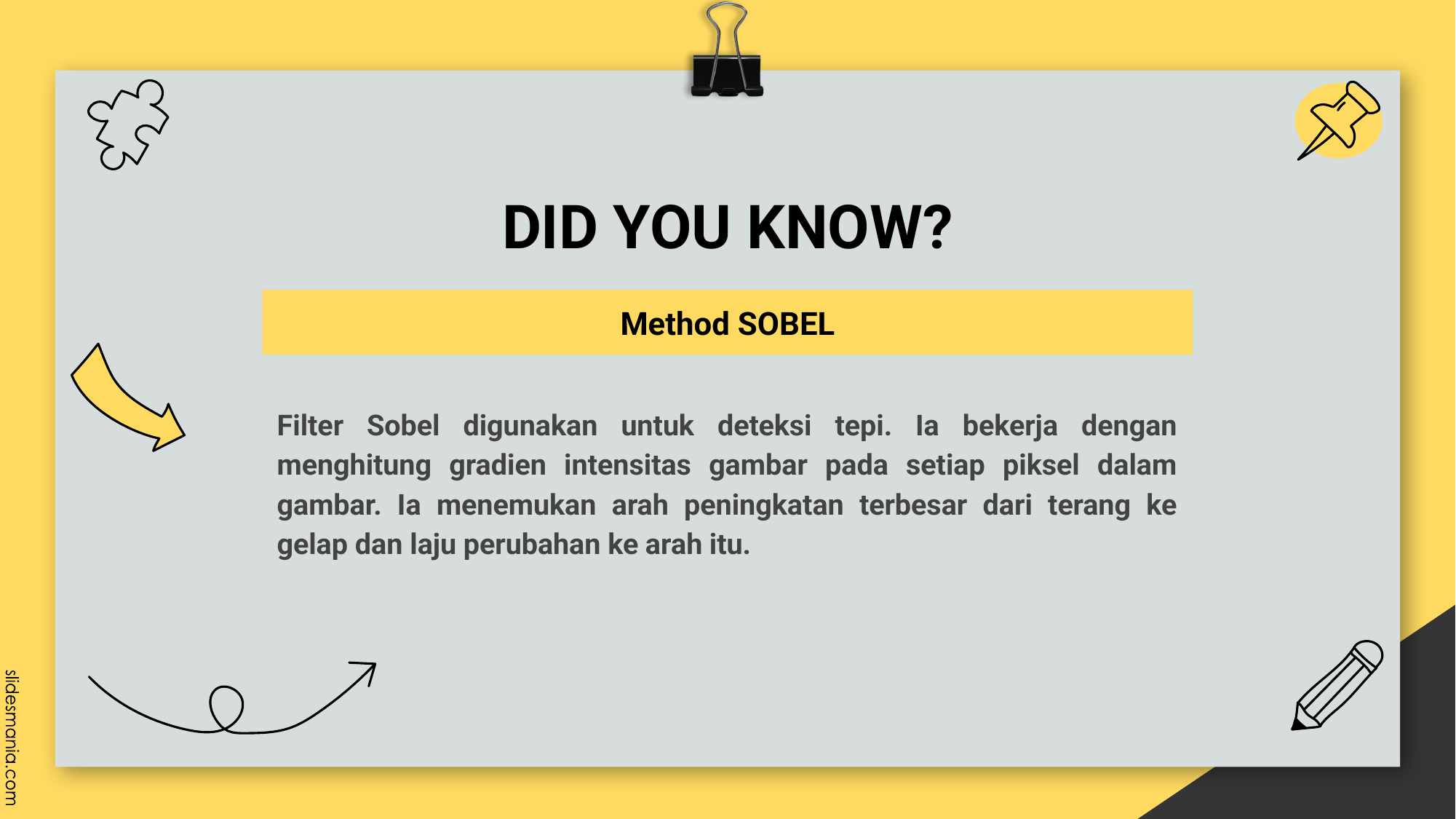

# DID YOU KNOW?
Method SOBEL
Filter Sobel digunakan untuk deteksi tepi. Ia bekerja dengan menghitung gradien intensitas gambar pada setiap piksel dalam gambar. Ia menemukan arah peningkatan terbesar dari terang ke gelap dan laju perubahan ke arah itu.